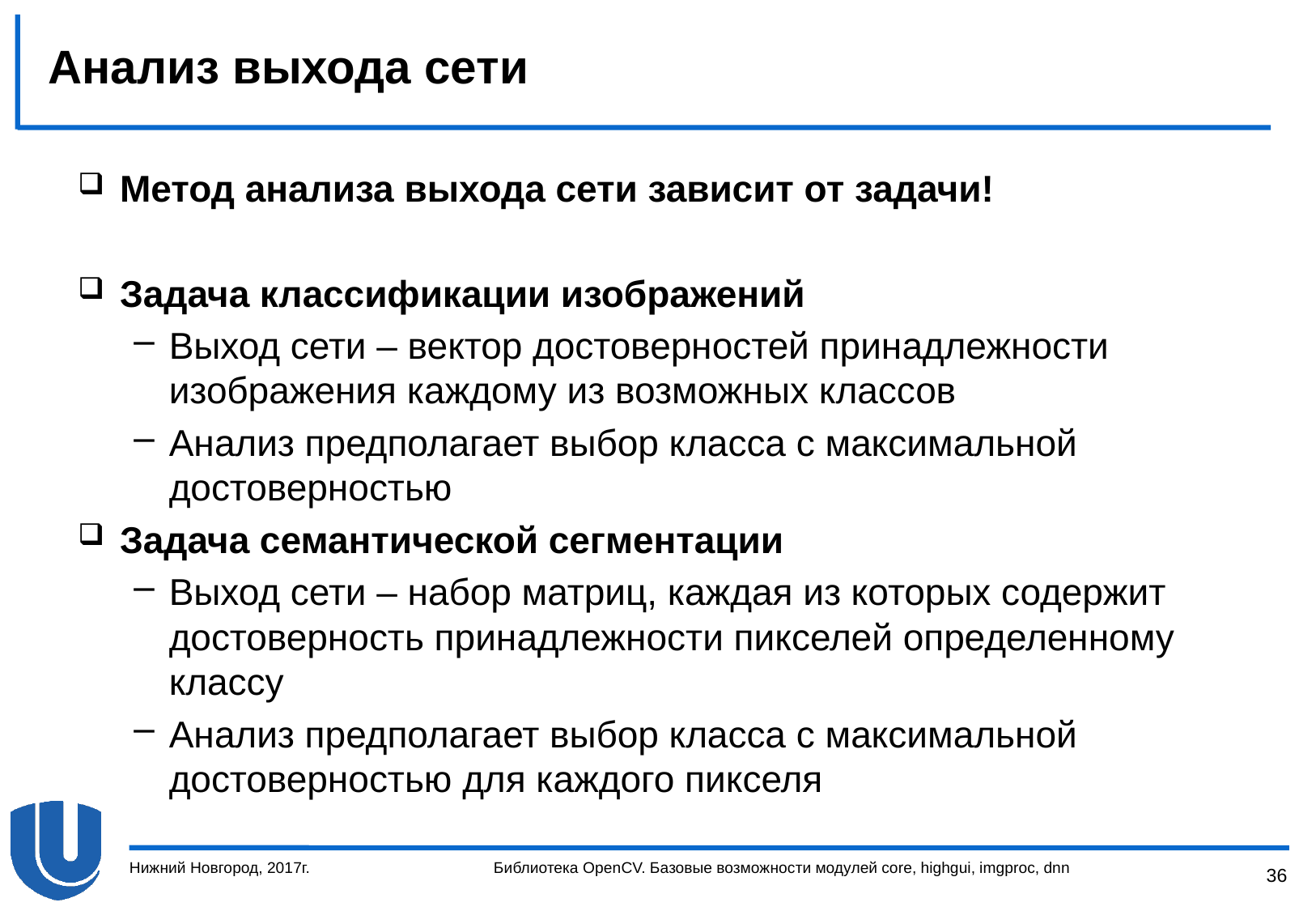

# Анализ выхода сети
Метод анализа выхода сети зависит от задачи!

Задача классификации изображений
Выход сети – вектор достоверностей принадлежности изображения каждому из возможных классов
Анализ предполагает выбор класса с максимальной достоверностью
Задача семантической сегментации
Выход сети – набор матриц, каждая из которых содержит достоверность принадлежности пикселей определенному классу
Анализ предполагает выбор класса с максимальной достоверностью для каждого пикселя
Нижний Новгород, 2017г.
Библиотека OpenCV. Базовые возможности модулей core, highgui, imgproc, dnn